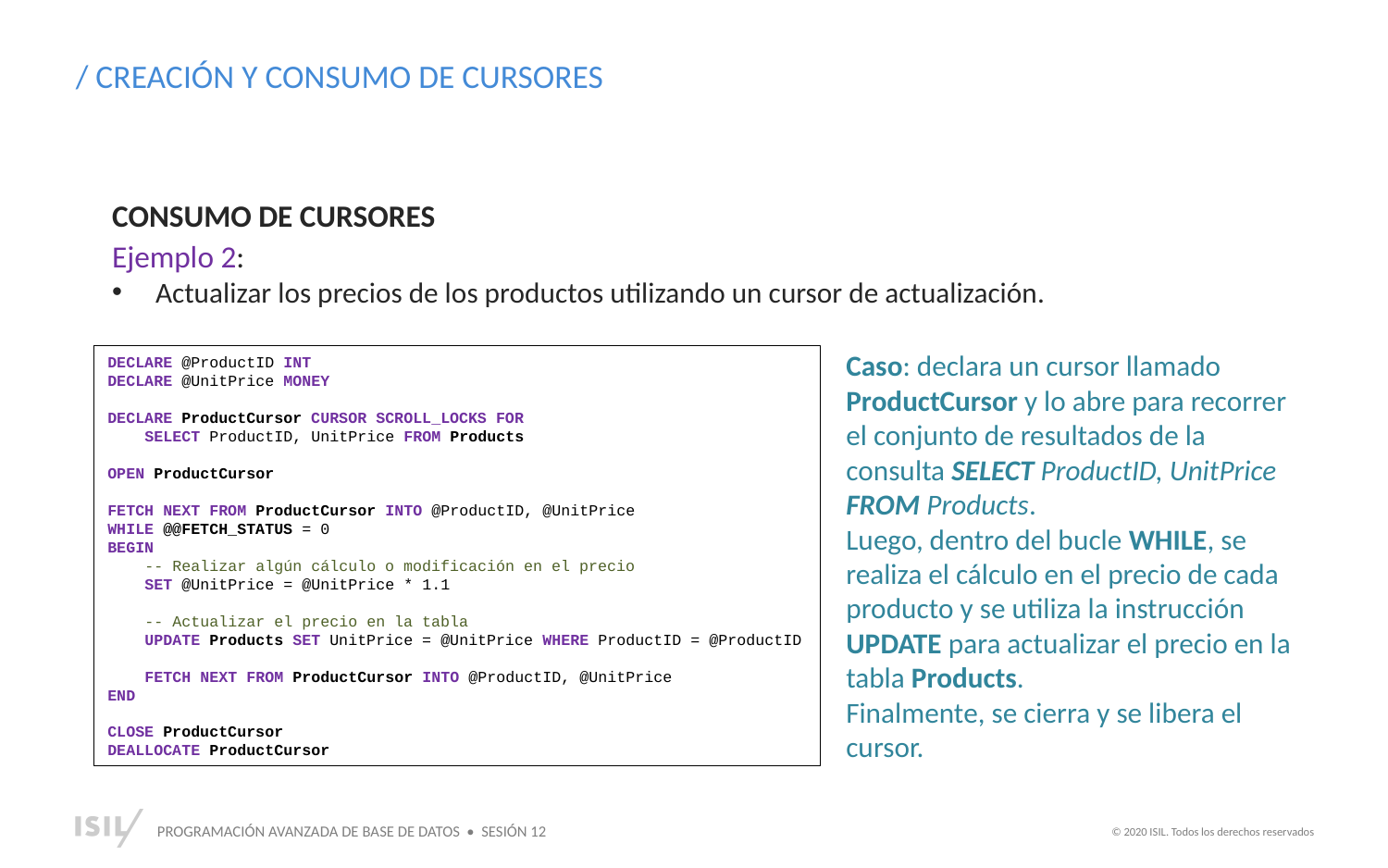

/ CREACIÓN Y CONSUMO DE CURSORES
CONSUMO DE CURSORES
Ejemplo 2:
Actualizar los precios de los productos utilizando un cursor de actualización.
Caso: declara un cursor llamado ProductCursor y lo abre para recorrer el conjunto de resultados de la consulta SELECT ProductID, UnitPrice FROM Products.
Luego, dentro del bucle WHILE, se realiza el cálculo en el precio de cada producto y se utiliza la instrucción UPDATE para actualizar el precio en la tabla Products.
Finalmente, se cierra y se libera el cursor.
DECLARE @ProductID INT
DECLARE @UnitPrice MONEY

DECLARE ProductCursor CURSOR SCROLL_LOCKS FOR
    SELECT ProductID, UnitPrice FROM Products

OPEN ProductCursor

FETCH NEXT FROM ProductCursor INTO @ProductID, @UnitPrice
WHILE @@FETCH_STATUS = 0
BEGIN
    -- Realizar algún cálculo o modificación en el precio
    SET @UnitPrice = @UnitPrice * 1.1

    -- Actualizar el precio en la tabla
    UPDATE Products SET UnitPrice = @UnitPrice WHERE ProductID = @ProductID

    FETCH NEXT FROM ProductCursor INTO @ProductID, @UnitPrice
END

CLOSE ProductCursor
DEALLOCATE ProductCursor